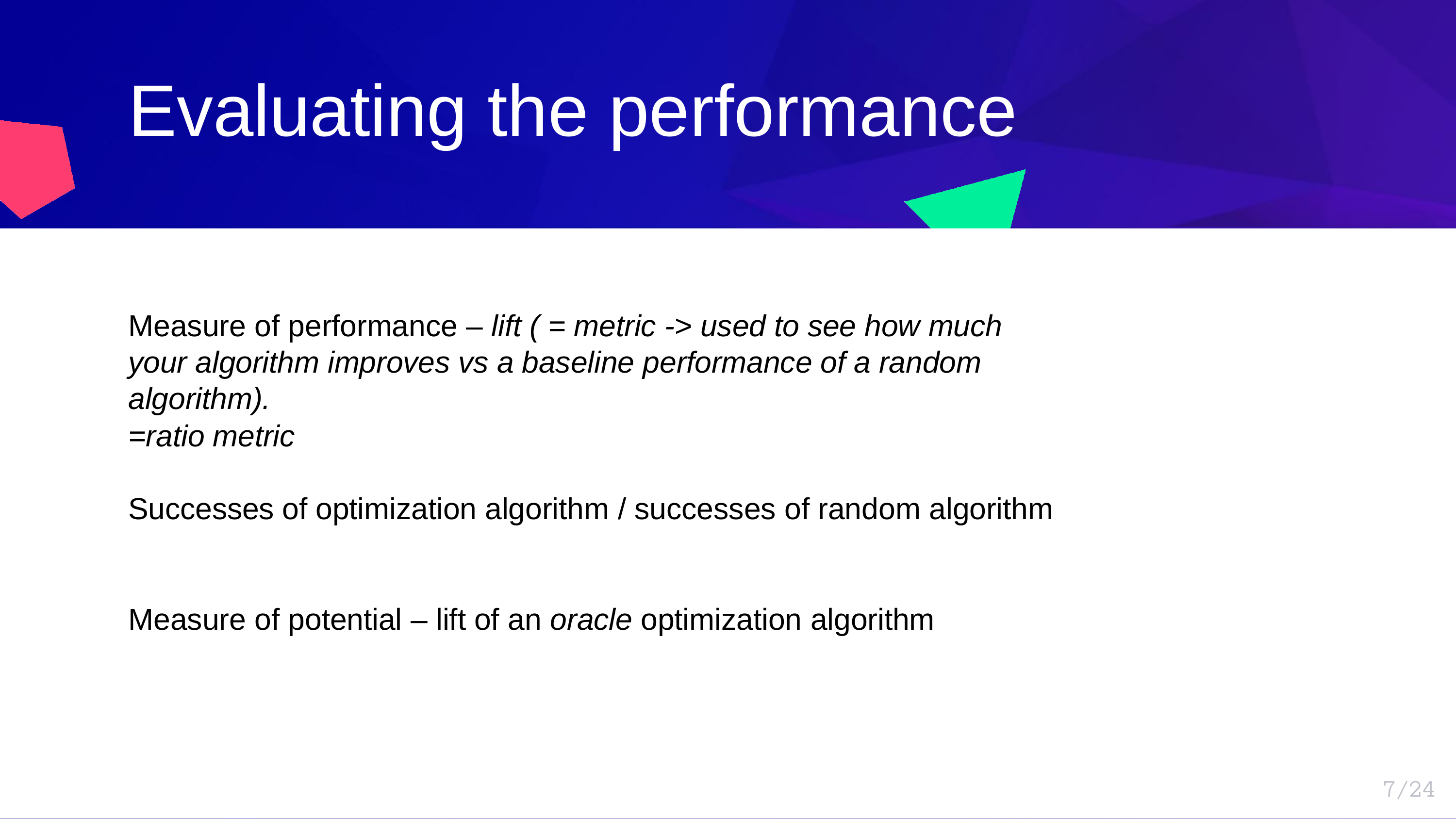

# Evaluating the performance
Measure of performance – lift ( = metric -> used to see how much your algorithm improves vs a baseline performance of a random algorithm).
=ratio metric
Successes of optimization algorithm / successes of random algorithm

Measure of potential – lift of an oracle optimization algorithm
7/24